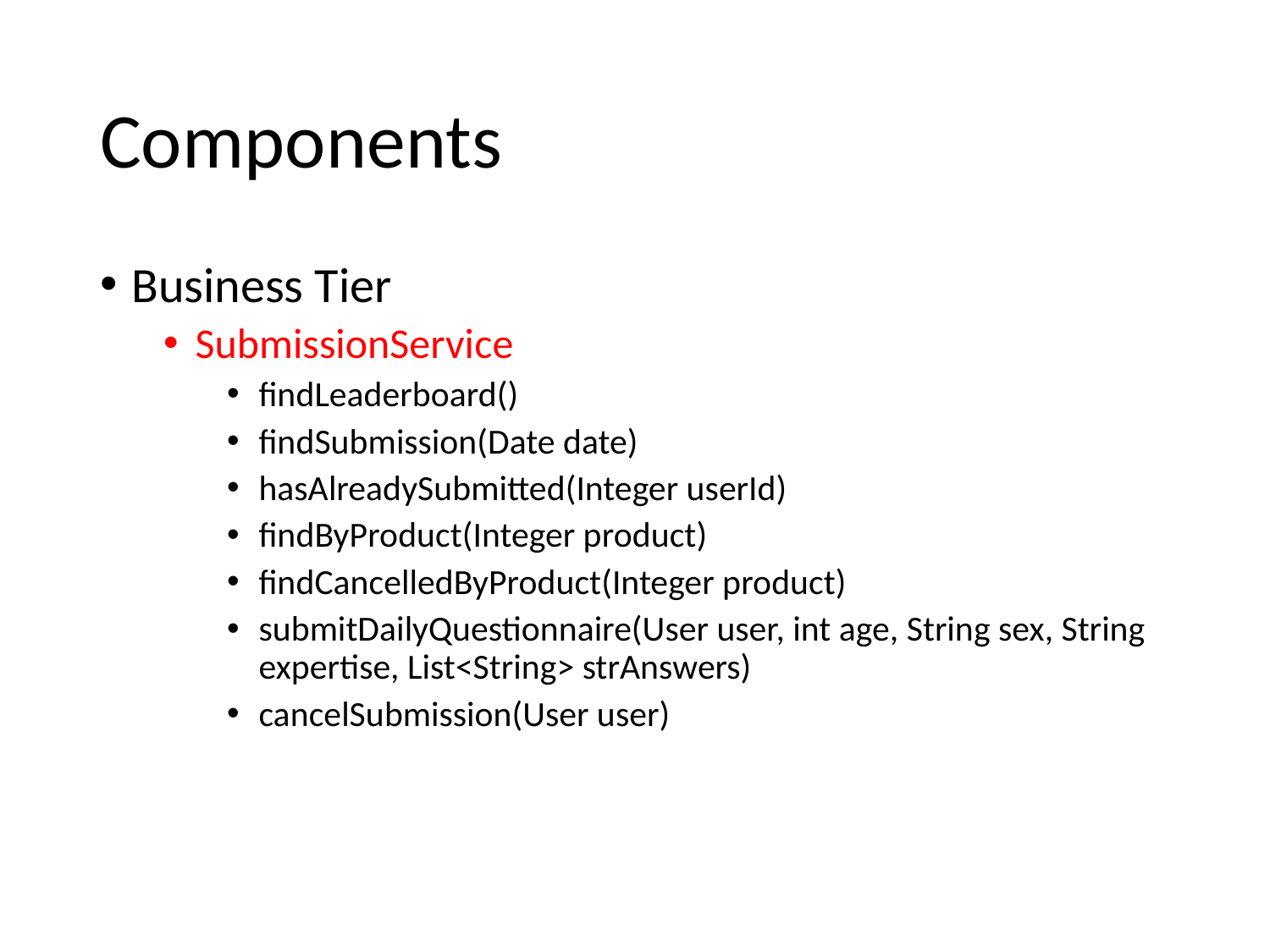

# Components
Business Tier
SubmissionService
findLeaderboard()
findSubmission(Date date)
hasAlreadySubmitted(Integer userId)
findByProduct(Integer product)
findCancelledByProduct(Integer product)
submitDailyQuestionnaire(User user, int age, String sex, String expertise, List<String> strAnswers)
cancelSubmission(User user)